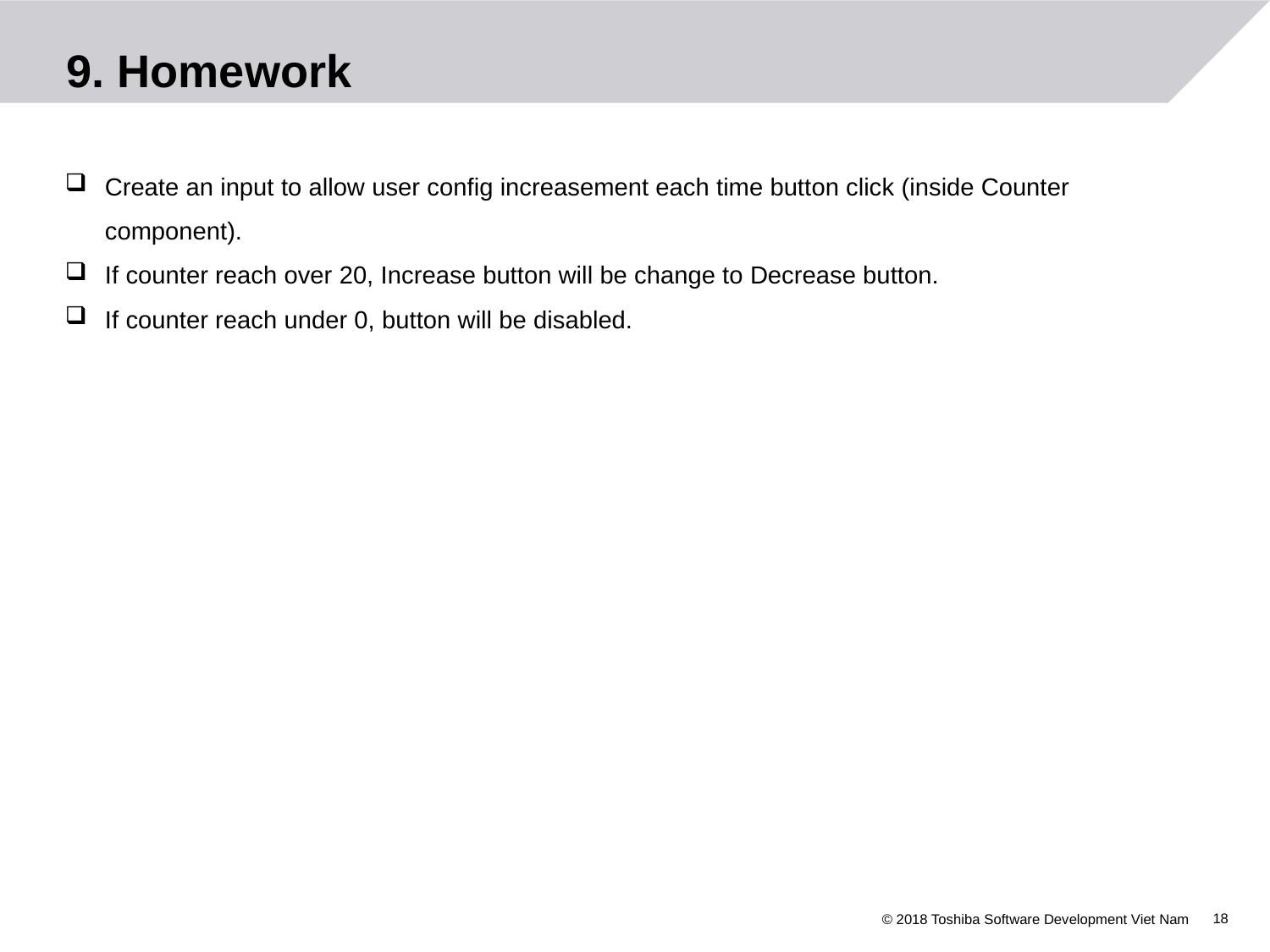

9. Homework
Create an input to allow user config increasement each time button click (inside Counter component).
If counter reach over 20, Increase button will be change to Decrease button.
If counter reach under 0, button will be disabled.